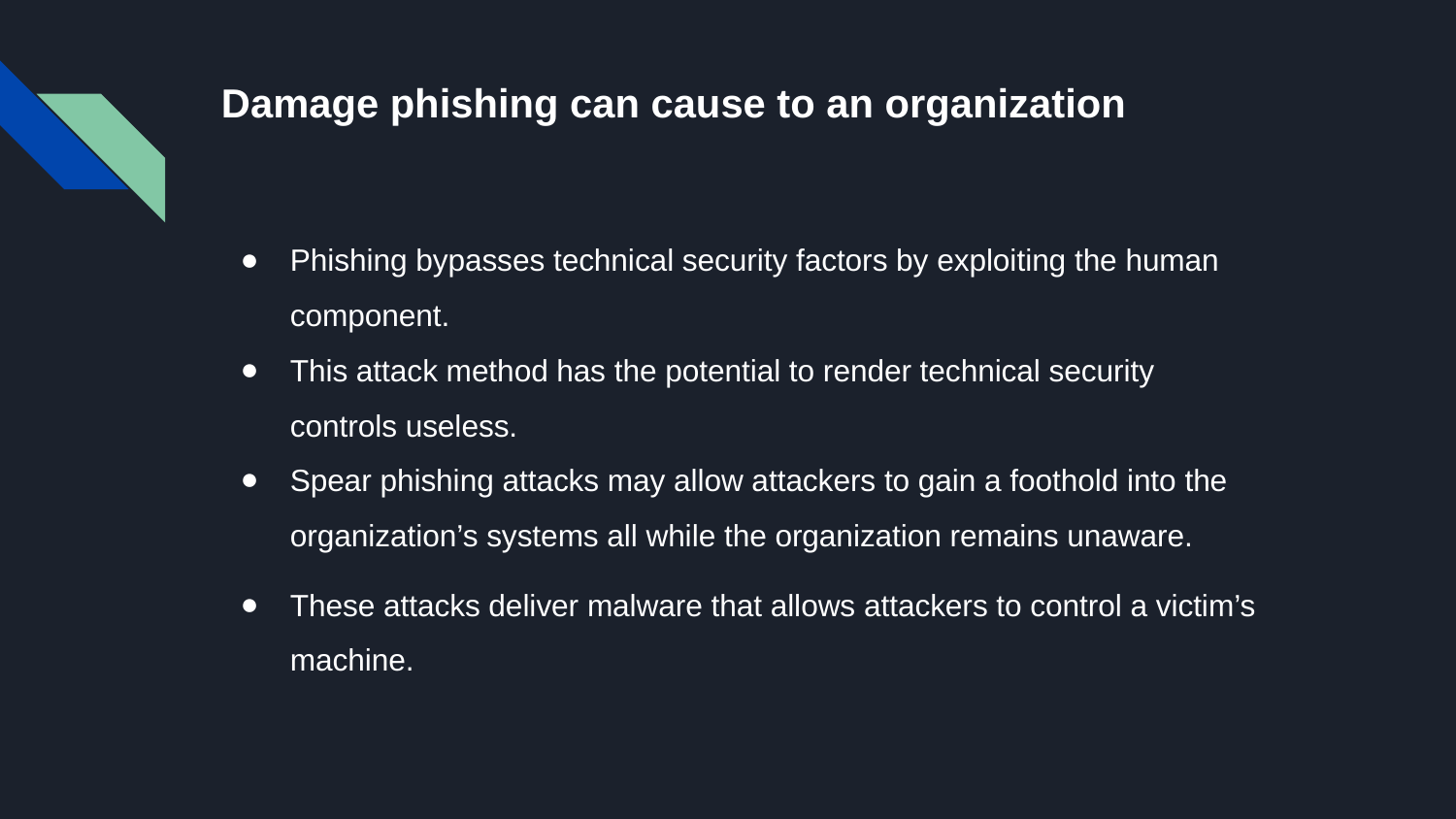

# Damage phishing can cause to an organization
Phishing bypasses technical security factors by exploiting the human component.
This attack method has the potential to render technical security controls useless.
Spear phishing attacks may allow attackers to gain a foothold into the organization’s systems all while the organization remains unaware.
These attacks deliver malware that allows attackers to control a victim’s machine.